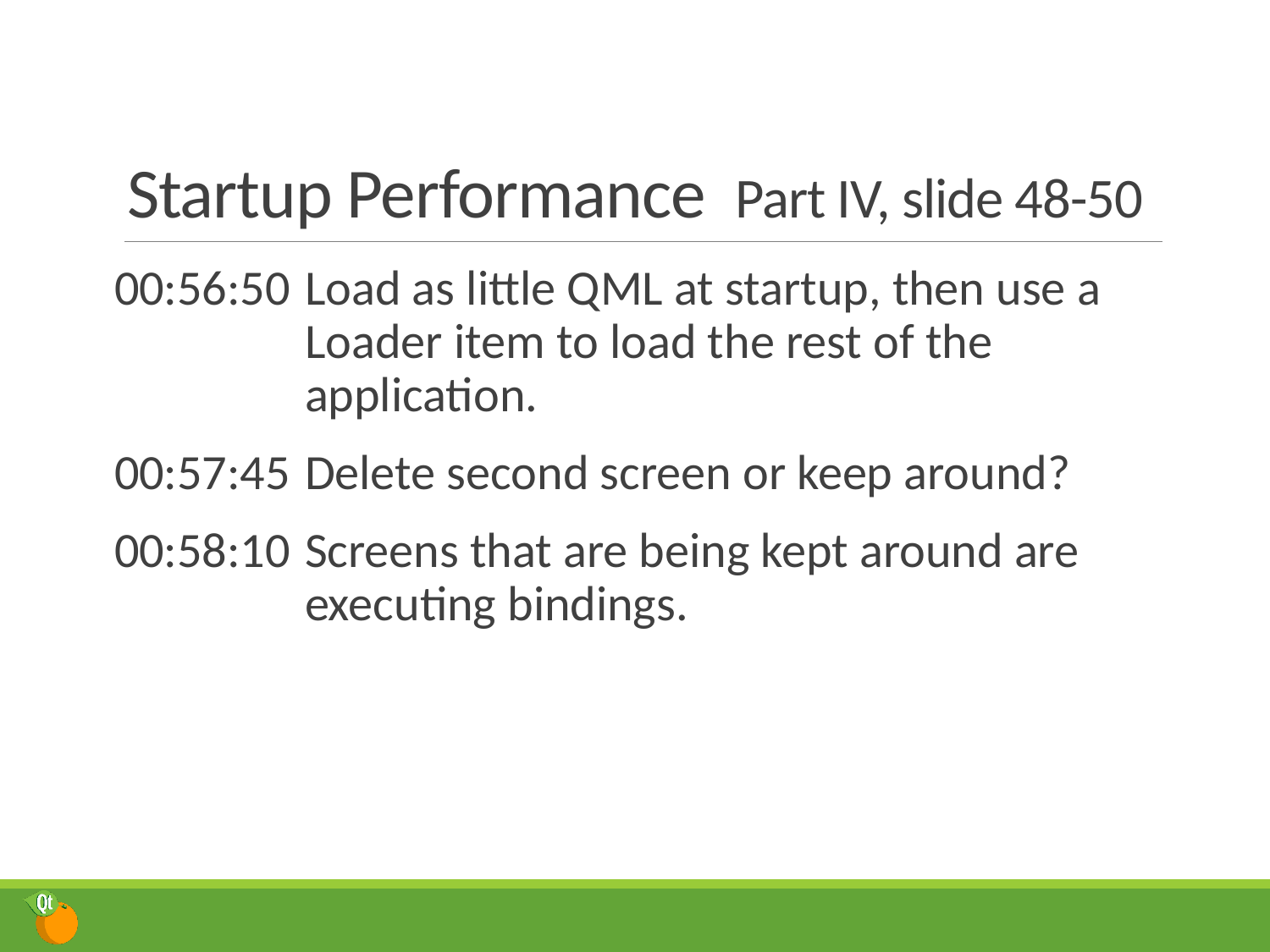

# Startup Performance	Part IV, slide 48-50
00:56:50	Load as little QML at startup, then use a Loader item to load the rest of the application.
00:57:45	Delete second screen or keep around?
00:58:10	Screens that are being kept around are executing bindings.